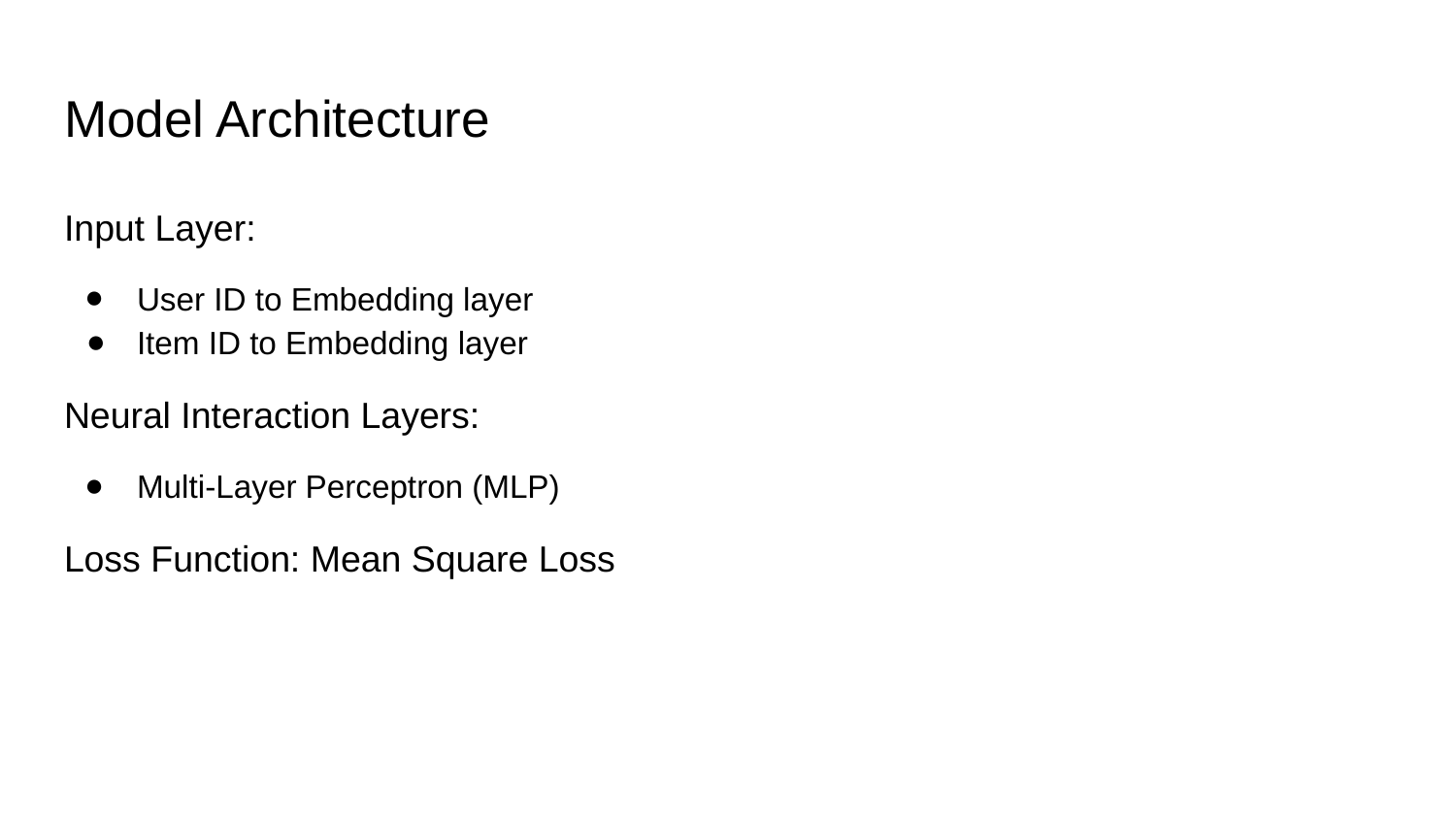

# Model Architecture
Input Layer:
User ID to Embedding layer
Item ID to Embedding layer
Neural Interaction Layers:
Multi-Layer Perceptron (MLP)
Loss Function: Mean Square Loss